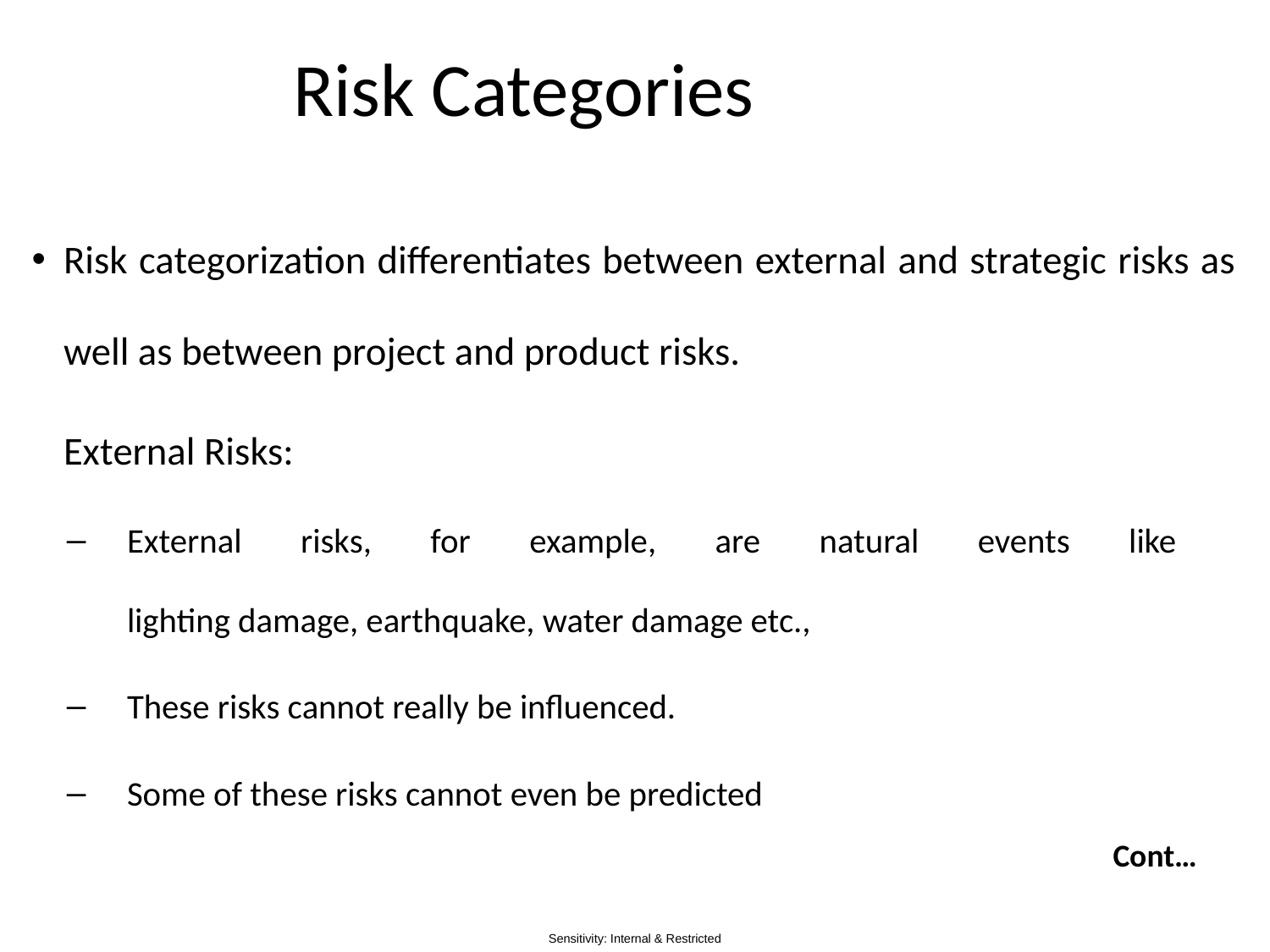

# Risk Categories
Risk categorization differentiates between external and strategic risks as well as between project and product risks.
	External Risks:
External risks, for example, are natural events like
lighting damage, earthquake, water damage etc.,
These risks cannot really be influenced.
Some of these risks cannot even be predicted

Cont…